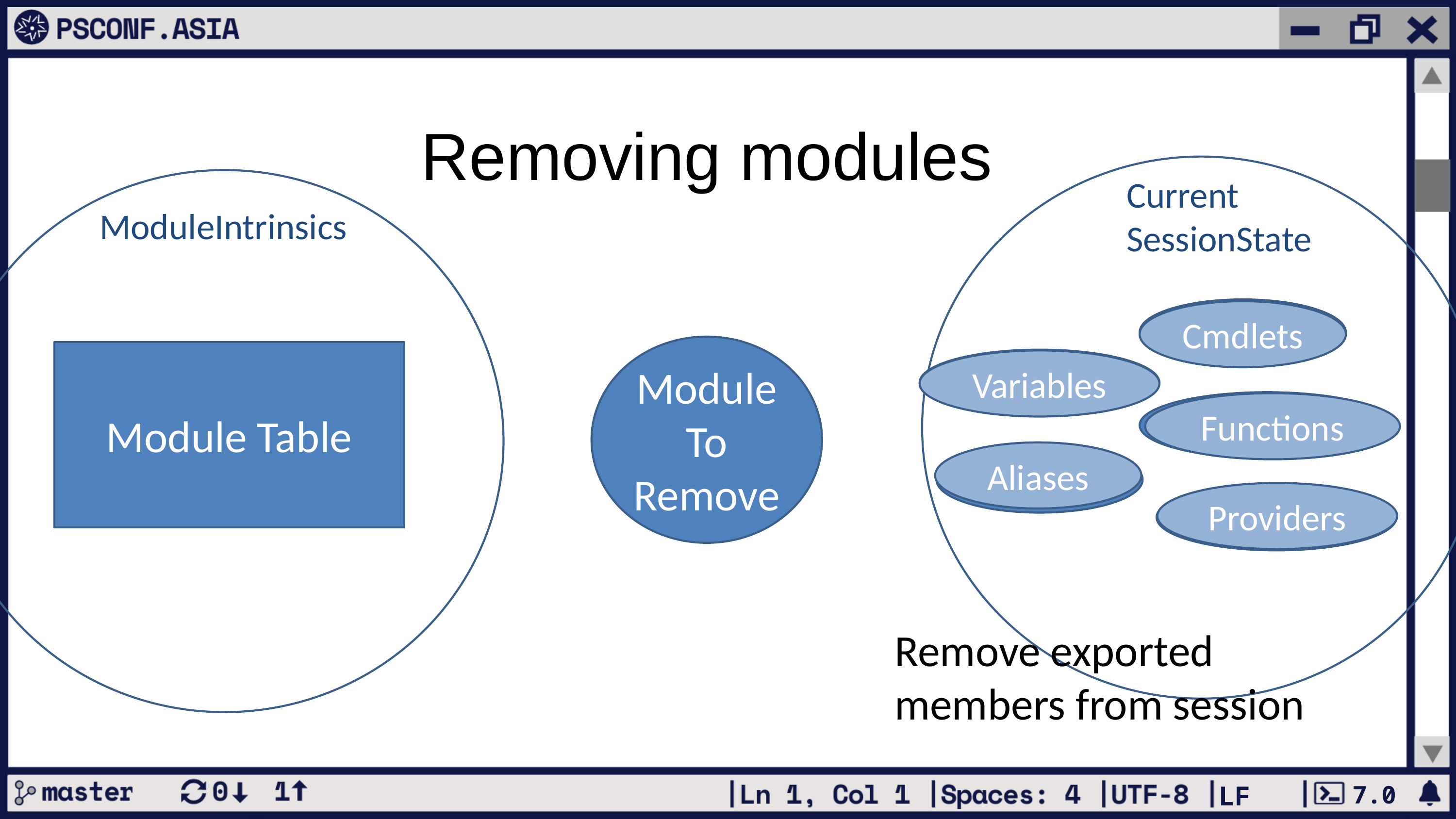

# Removing modules

Current SessionState

ModuleIntrinsics
Cmdlets
Cmdlets
Module To Remove
Module Table
Variables
Variables
Functions
Functions
Aliases
Aliases
Providers
Providers
Remove exported members from session
7.0
LF